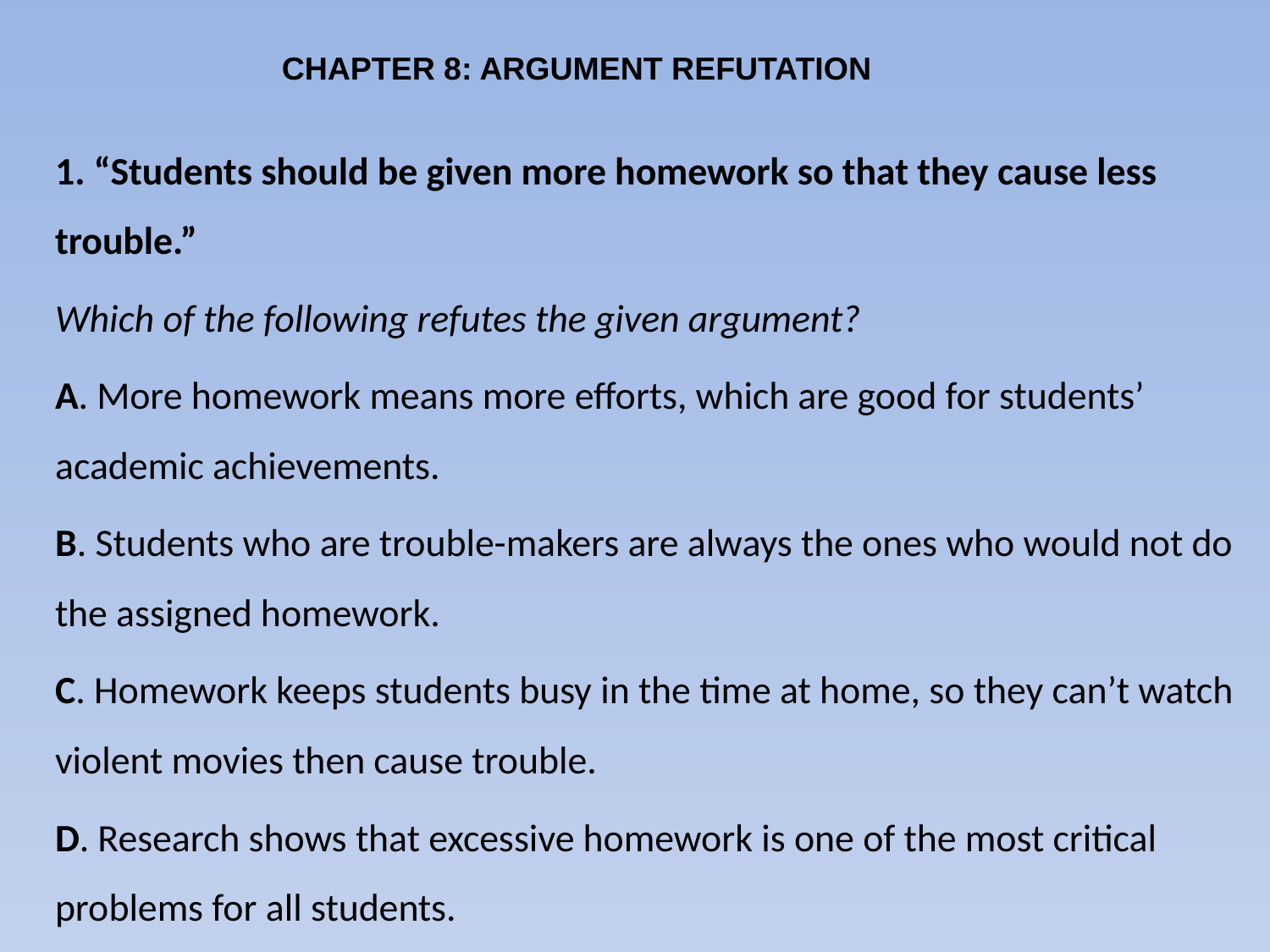

CHAPTER 8: ARGUMENT REFUTATION

1. “Students should be given more homework so that they cause less trouble.”
Which of the following refutes the given argument?
A. More homework means more efforts, which are good for students’ academic achievements.
B. Students who are trouble-makers are always the ones who would not do the assigned homework.
C. Homework keeps students busy in the time at home, so they can’t watch violent movies then cause trouble.
D. Research shows that excessive homework is one of the most critical problems for all students.